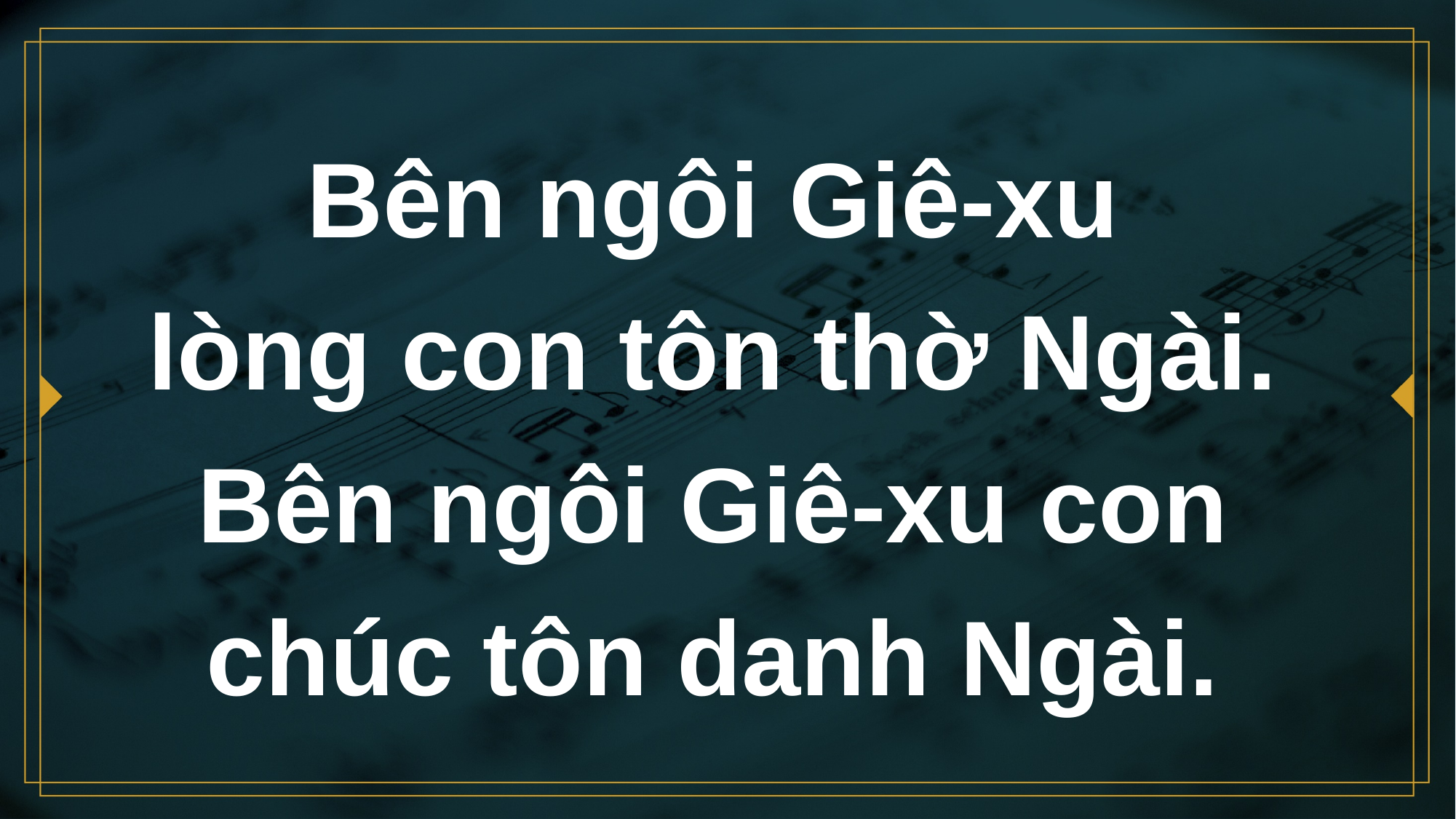

# Bên ngôi Giê-xu lòng con tôn thờ Ngài.
Bên ngôi Giê-xu con
chúc tôn danh Ngài.